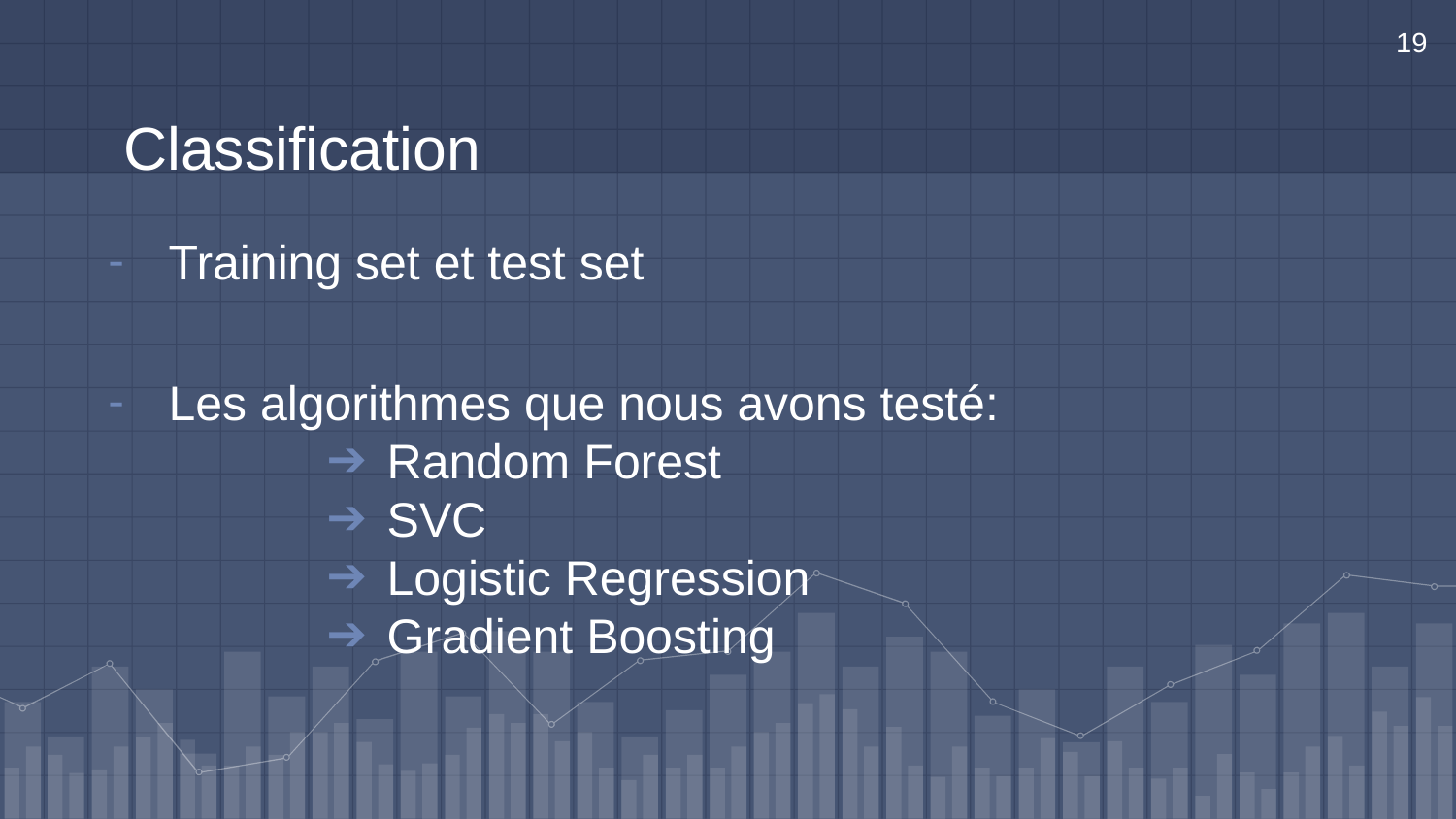

19
# Classification
Training set et test set

Les algorithmes que nous avons testé:
Random Forest
SVC
Logistic Regression
Gradient Boosting